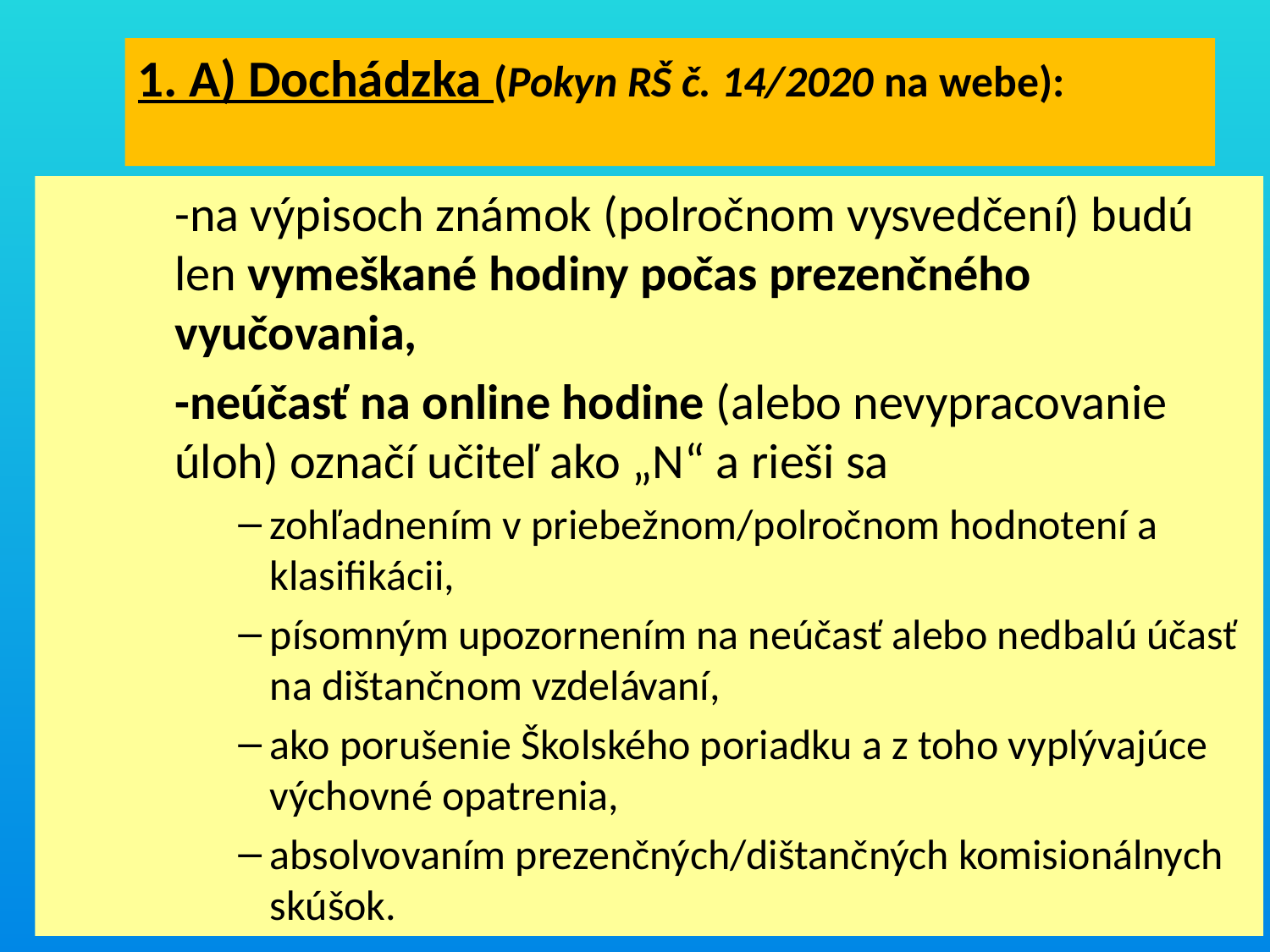

# 1. A) Dochádzka (Pokyn RŠ č. 14/2020 na webe):
-na výpisoch známok (polročnom vysvedčení) budú len vymeškané hodiny počas prezenčného vyučovania,
-neúčasť na online hodine (alebo nevypracovanie úloh) označí učiteľ ako „N“ a rieši sa
zohľadnením v priebežnom/polročnom hodnotení a klasifikácii,
písomným upozornením na neúčasť alebo nedbalú účasť na dištančnom vzdelávaní,
ako porušenie Školského poriadku a z toho vyplývajúce výchovné opatrenia,
absolvovaním prezenčných/dištančných komisionálnych skúšok.